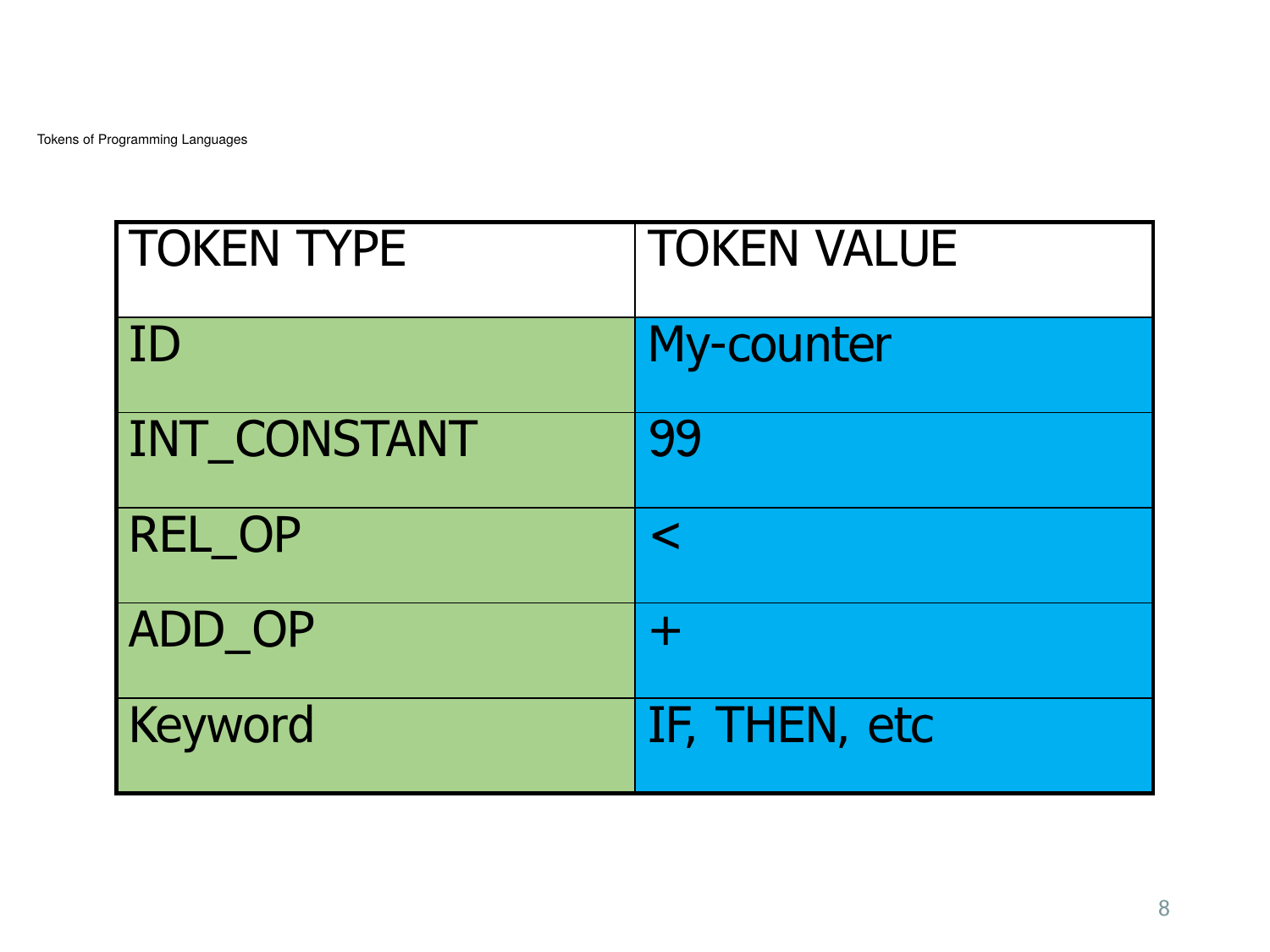

# Tokens of Programming Languages
| TOKEN TYPE | TOKEN VALUE |
| --- | --- |
| ID | My-counter |
| INT\_CONSTANT | 99 |
| REL\_OP | < |
| ADD\_OP | + |
| Keyword | IF, THEN, etc |
8